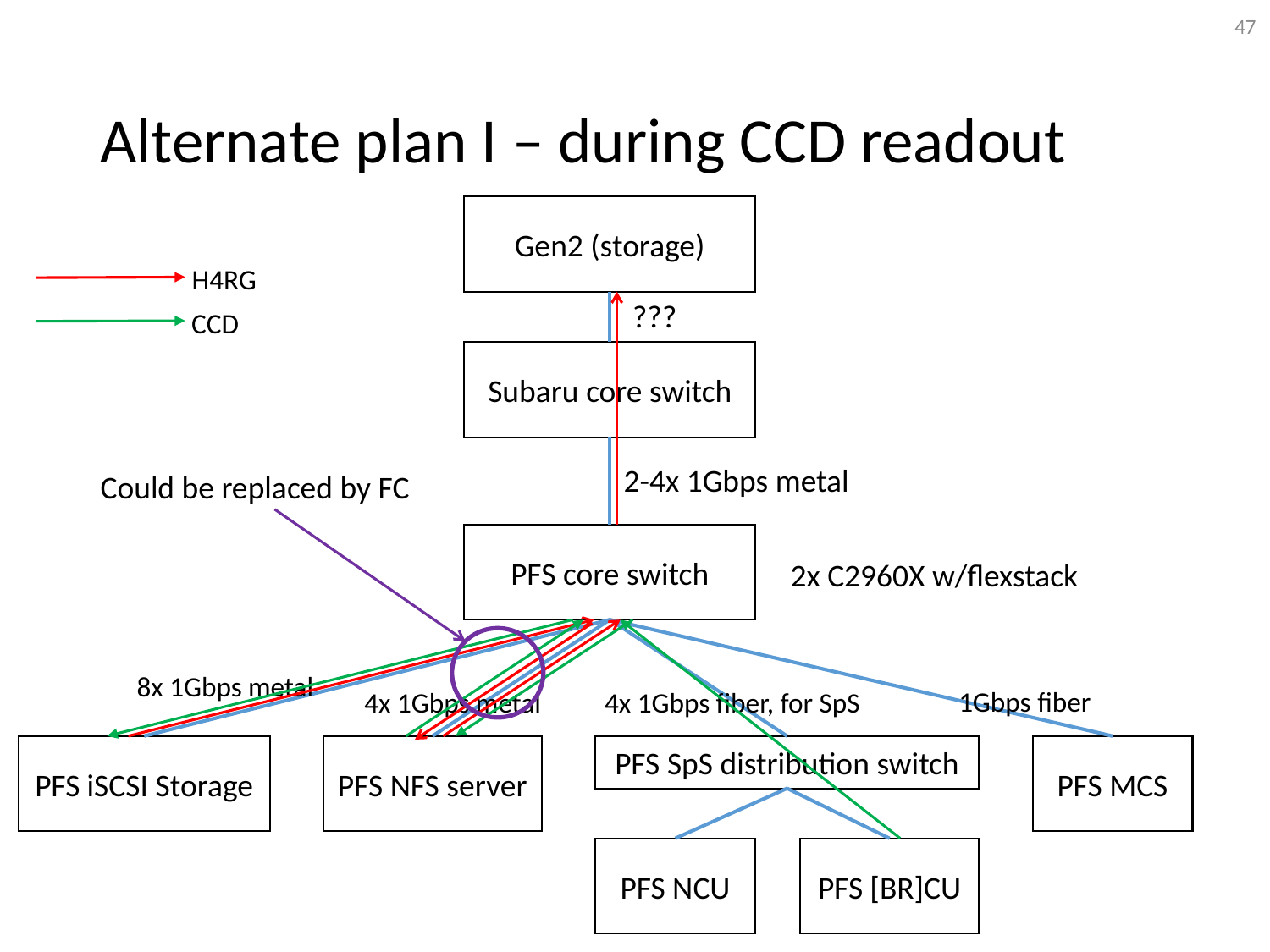

47
# Alternate plan I – during CCD readout
Gen2 (storage)
H4RG
???
CCD
Subaru core switch
2-4x 1Gbps metal
Could be replaced by FC
PFS core switch
2x C2960X w/flexstack

8x 1Gbps metal
1Gbps fiber
4x 1Gbps metal
4x 1Gbps fiber, for SpS
PFS iSCSI Storage
PFS NFS server
PFS SpS distribution switch
PFS MCS
PFS NCU
PFS [BR]CU